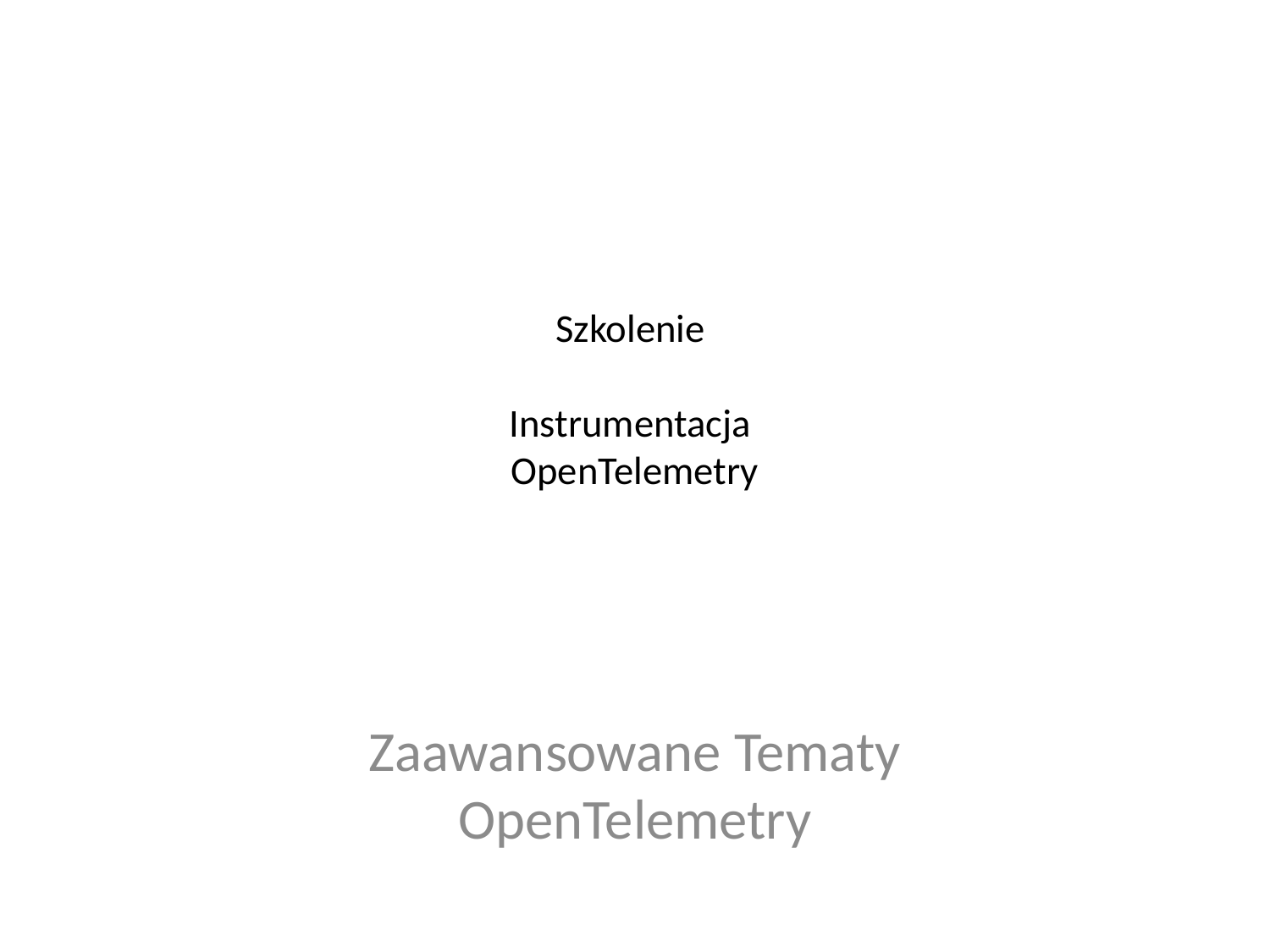

# Szkolenie Instrumentacja OpenTelemetry
Zaawansowane Tematy OpenTelemetry